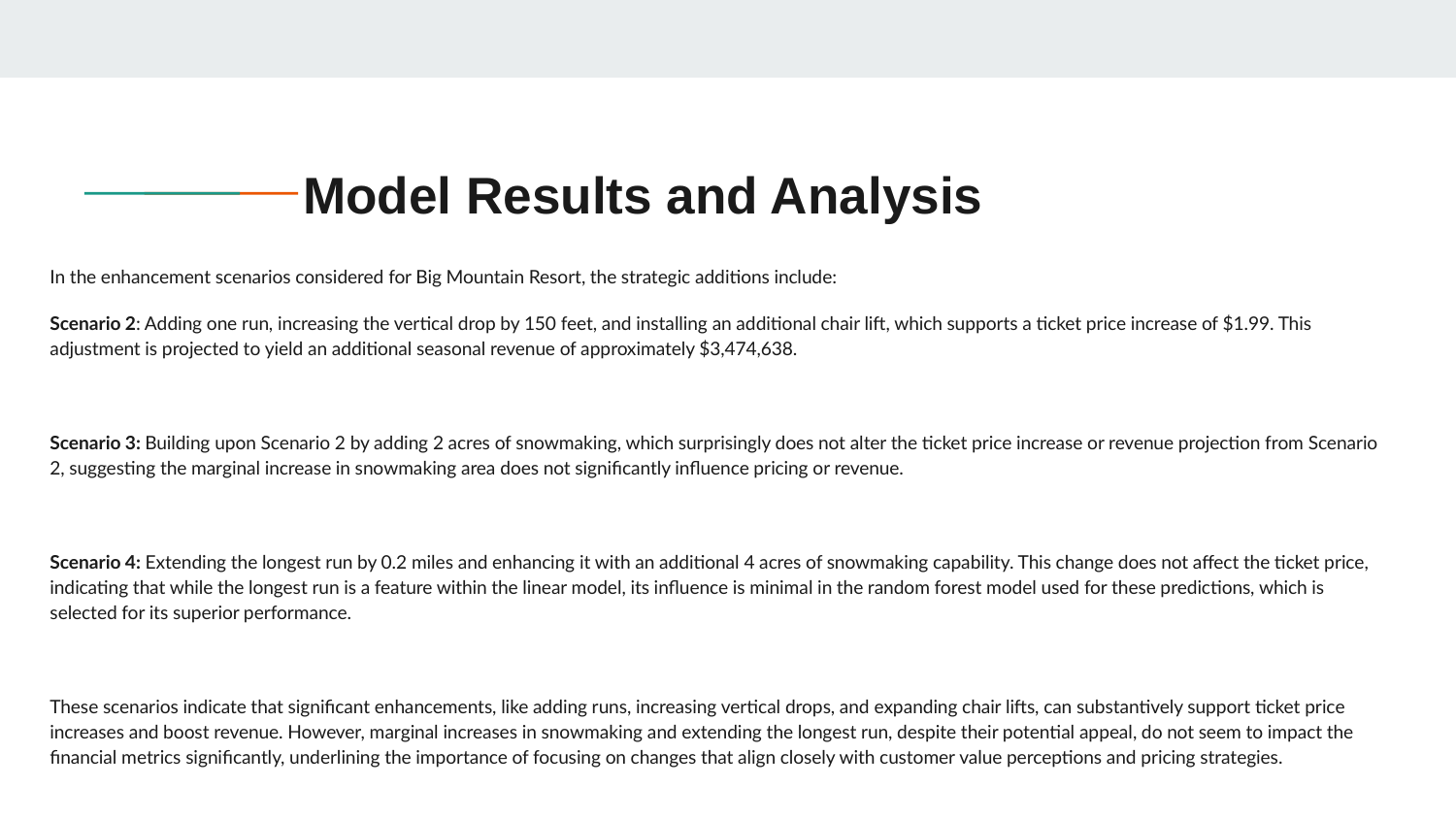

# Model Results and Analysis
In the enhancement scenarios considered for Big Mountain Resort, the strategic additions include:
Scenario 2: Adding one run, increasing the vertical drop by 150 feet, and installing an additional chair lift, which supports a ticket price increase of $1.99. This adjustment is projected to yield an additional seasonal revenue of approximately $3,474,638.

Scenario 3: Building upon Scenario 2 by adding 2 acres of snowmaking, which surprisingly does not alter the ticket price increase or revenue projection from Scenario 2, suggesting the marginal increase in snowmaking area does not significantly influence pricing or revenue.

Scenario 4: Extending the longest run by 0.2 miles and enhancing it with an additional 4 acres of snowmaking capability. This change does not affect the ticket price, indicating that while the longest run is a feature within the linear model, its influence is minimal in the random forest model used for these predictions, which is selected for its superior performance.

These scenarios indicate that significant enhancements, like adding runs, increasing vertical drops, and expanding chair lifts, can substantively support ticket price increases and boost revenue. However, marginal increases in snowmaking and extending the longest run, despite their potential appeal, do not seem to impact the financial metrics significantly, underlining the importance of focusing on changes that align closely with customer value perceptions and pricing strategies.